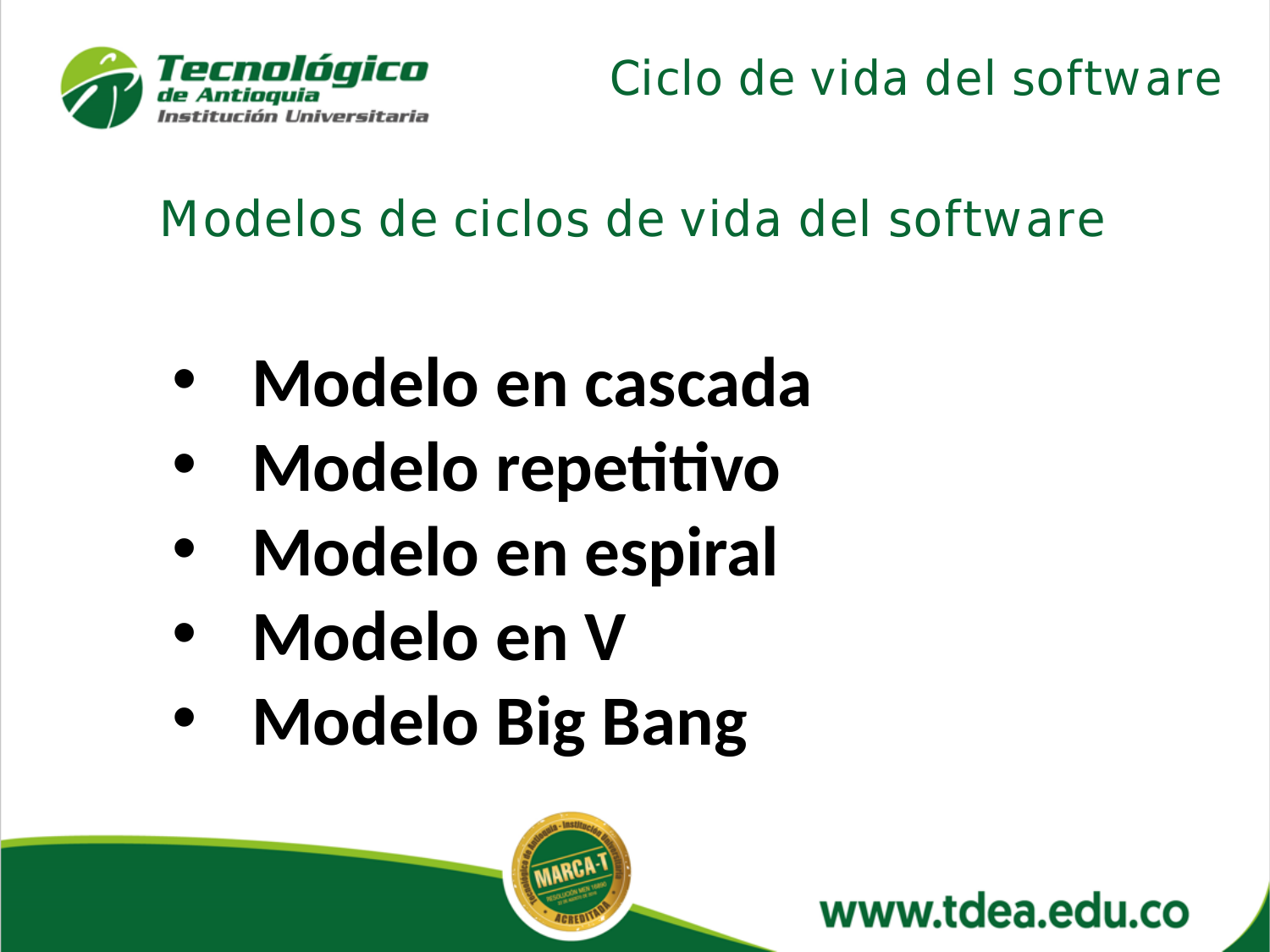

Ciclo de vida del software
Modelos de ciclos de vida del software

Modelo en cascada
Modelo repetitivo
Modelo en espiral
Modelo en V
Modelo Big Bang